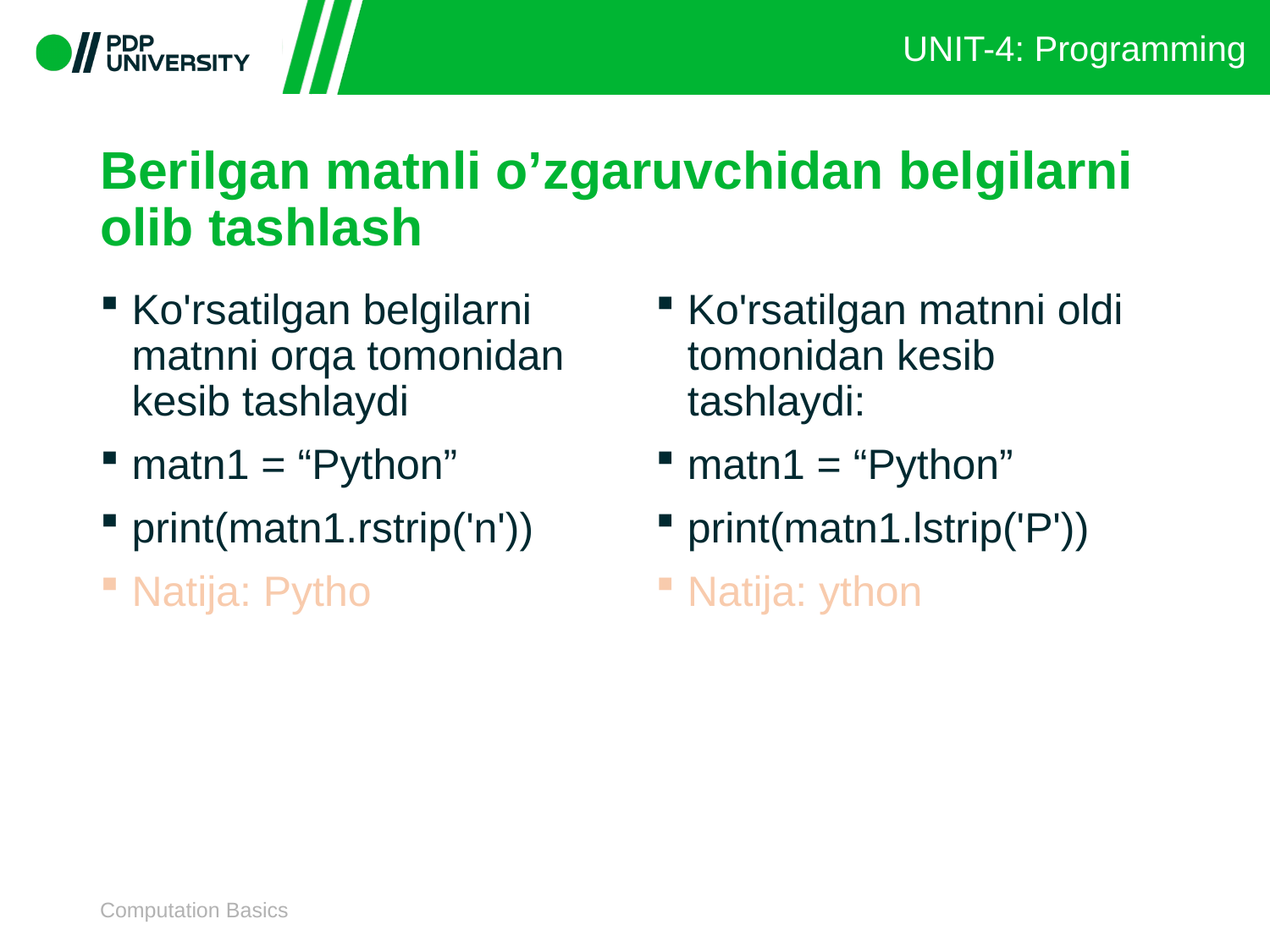

# Berilgan matnli o’zgaruvchidan belgilarni olib tashlash
Ko'rsatilgan matnni oldi tomonidan kesib tashlaydi:
matn1 = “Python”
print(matn1.lstrip('P'))
Natija: ython

Ko'rsatilgan belgilarni matnni orqa tomonidan kesib tashlaydi
matn1 = “Python”
print(matn1.rstrip('n'))
Natija: Pytho
24
Computation Basics